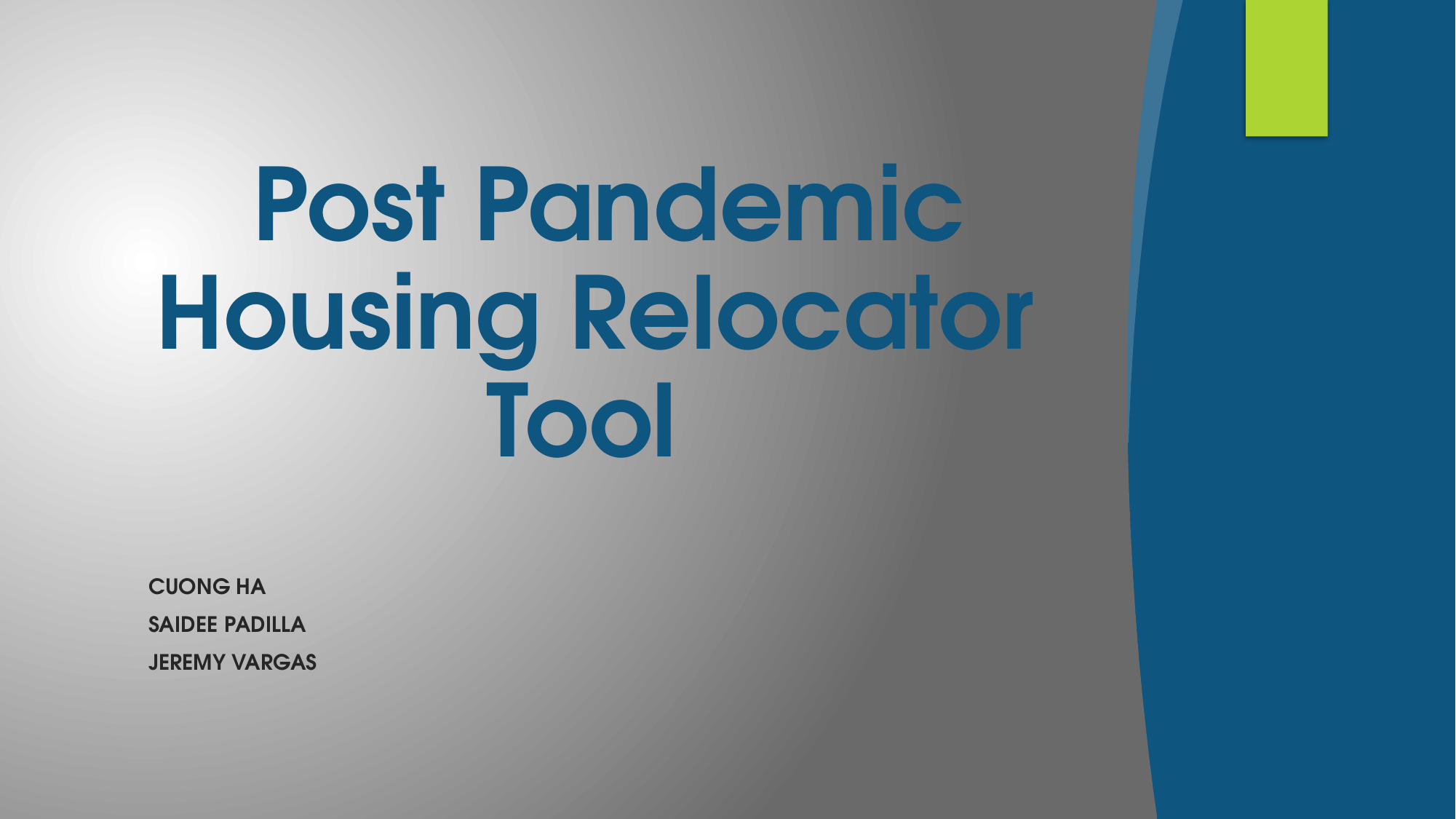

# Post Pandemic Housing Relocator Tool
Cuong Ha
Saidee Padilla
Jeremy Vargas